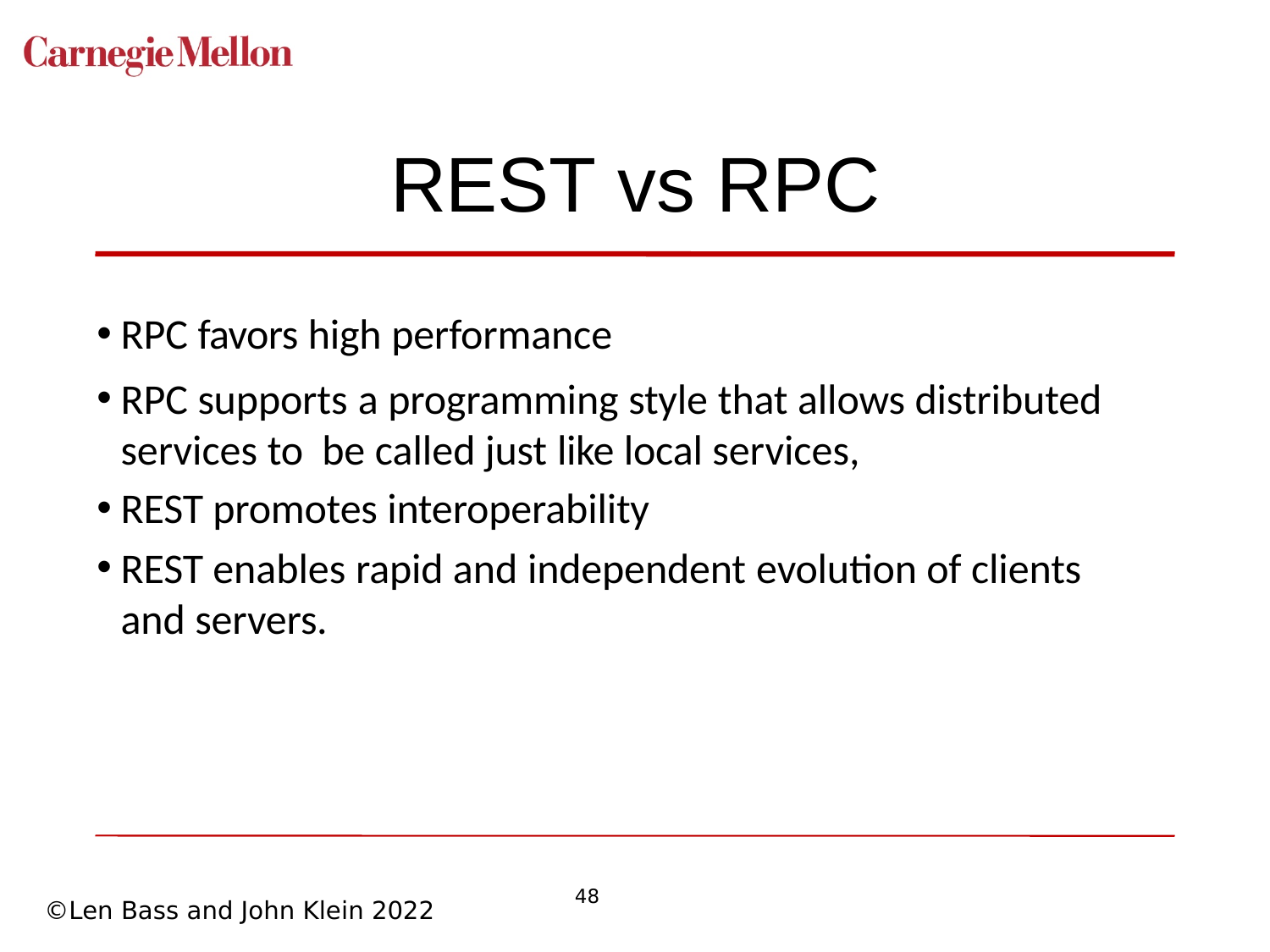

# REST vs RPC
RPC favors high performance
RPC supports a programming style that allows distributed services to  be called just like local services,
REST promotes interoperability
REST enables rapid and independent evolution of clients and servers.
48